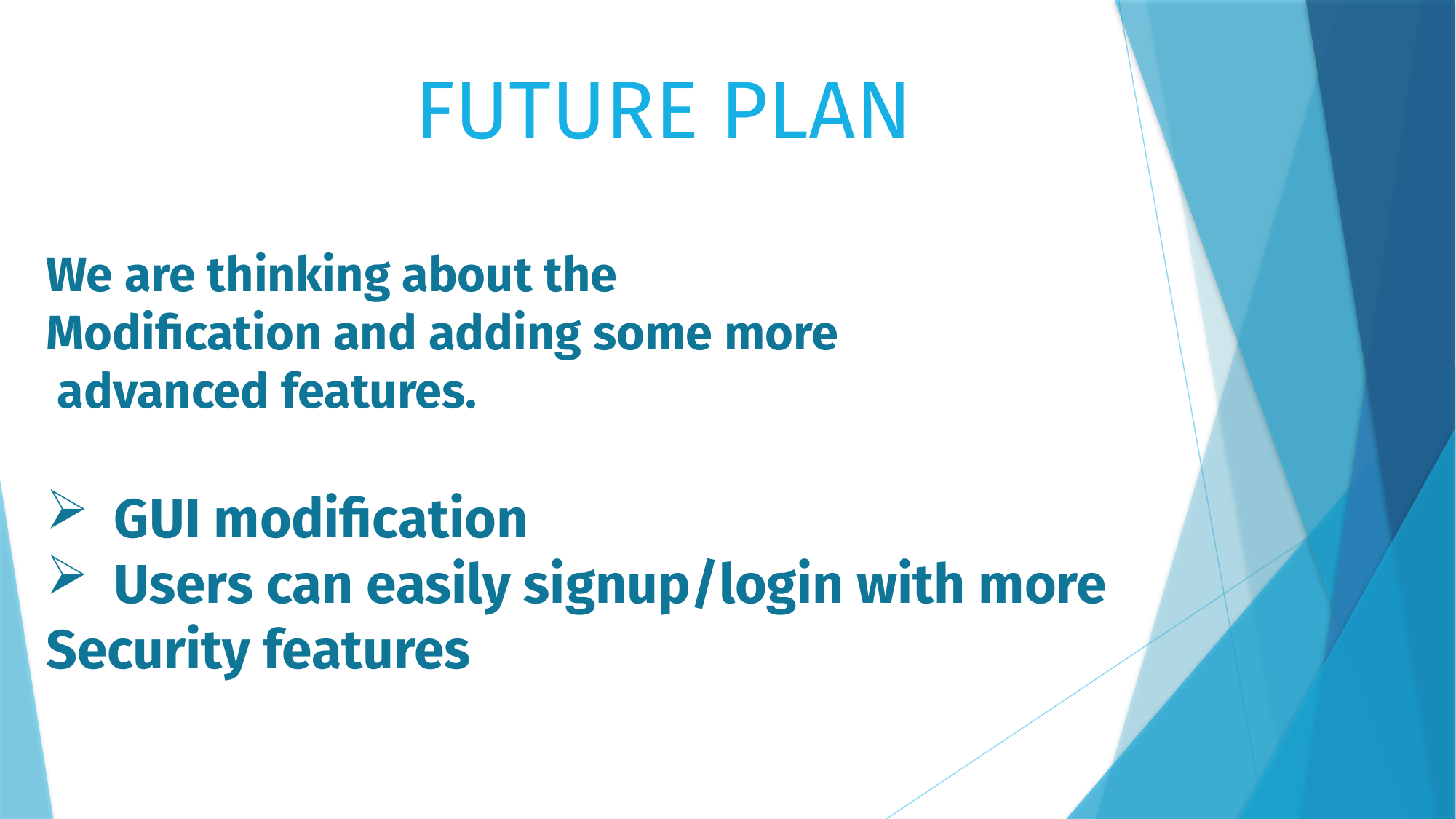

FUTURE PLAN
We are thinking about the
Modification and adding some more
 advanced features.

GUI modification
Users can easily signup/login with more
Security features